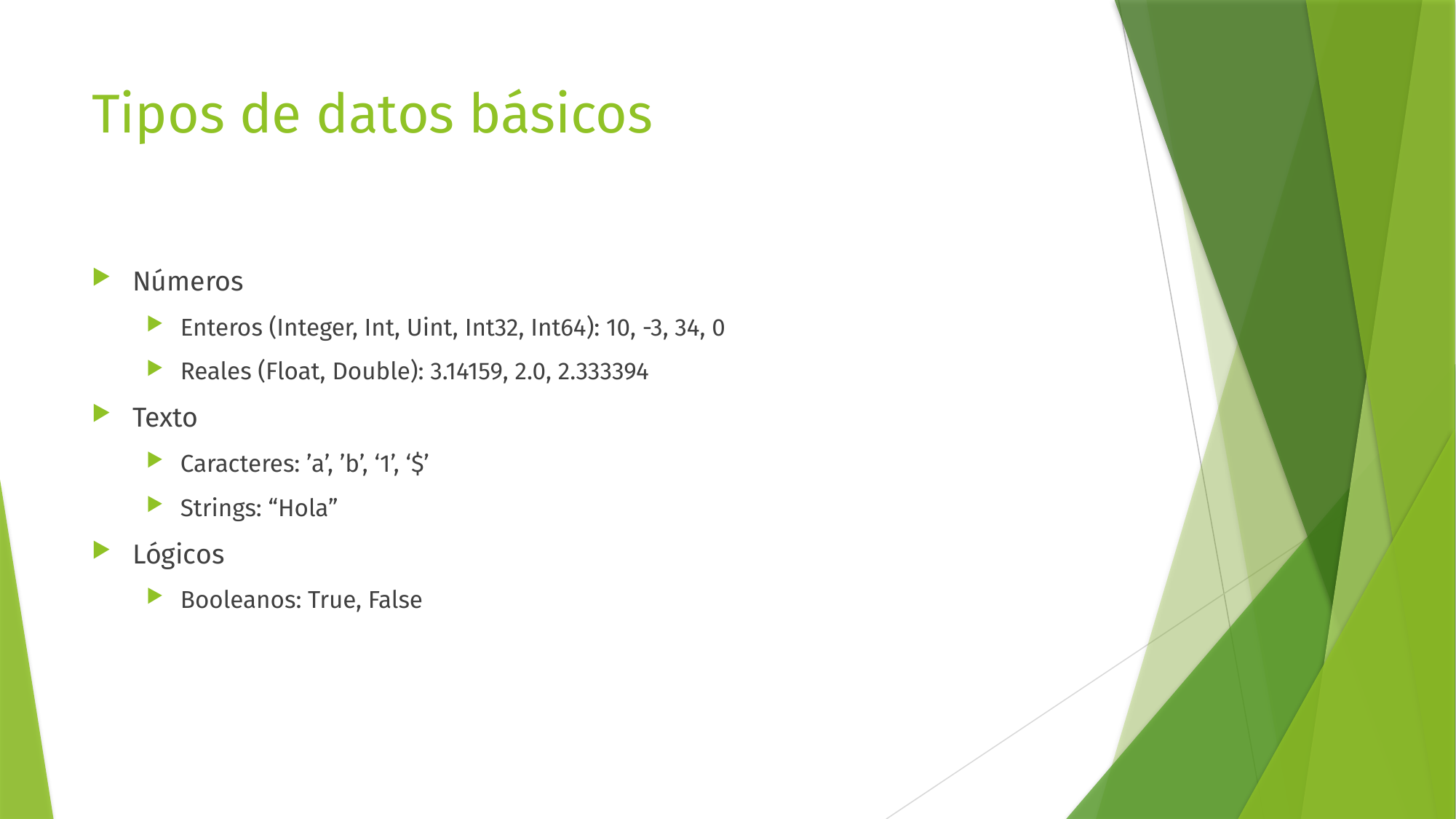

# Tipos de datos básicos
Números
Enteros (Integer, Int, Uint, Int32, Int64): 10, -3, 34, 0
Reales (Float, Double): 3.14159, 2.0, 2.333394
Texto
Caracteres: ’a’, ’b’, ‘1’, ‘$’
Strings: “Hola”
Lógicos
Booleanos: True, False